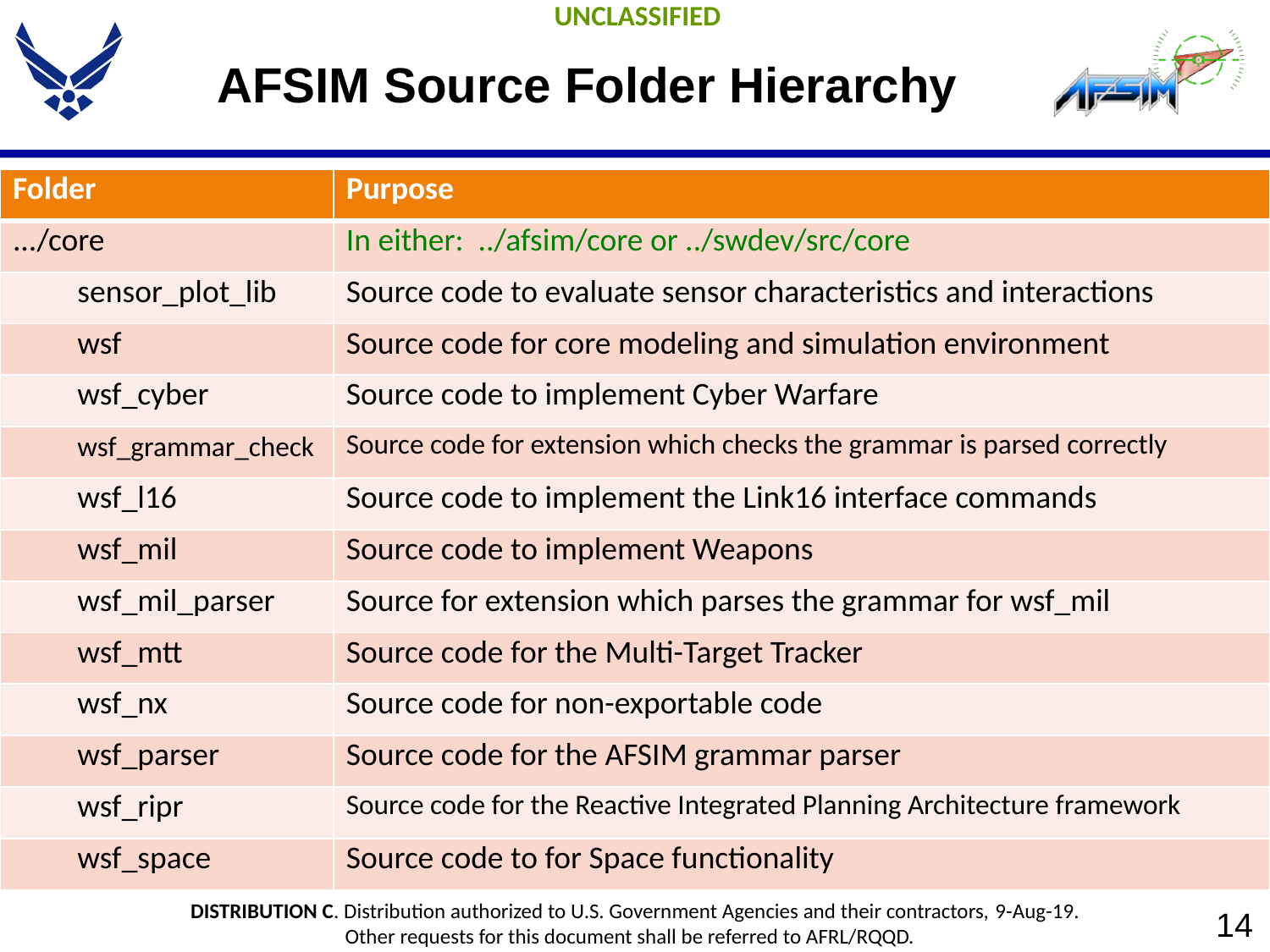

# AFSIM Source Folder Hierarchy
| Folder | Purpose |
| --- | --- |
| .../core | In either: ../afsim/core or ../swdev/src/core |
| sensor\_plot\_lib | Source code to evaluate sensor characteristics and interactions |
| wsf | Source code for core modeling and simulation environment |
| wsf\_cyber | Source code to implement Cyber Warfare |
| wsf\_grammar\_check | Source code for extension which checks the grammar is parsed correctly |
| wsf\_l16 | Source code to implement the Link16 interface commands |
| wsf\_mil | Source code to implement Weapons |
| wsf\_mil\_parser | Source for extension which parses the grammar for wsf\_mil |
| wsf\_mtt | Source code for the Multi-Target Tracker |
| wsf\_nx | Source code for non-exportable code |
| wsf\_parser | Source code for the AFSIM grammar parser |
| wsf\_ripr | Source code for the Reactive Integrated Planning Architecture framework |
| wsf\_space | Source code to for Space functionality |